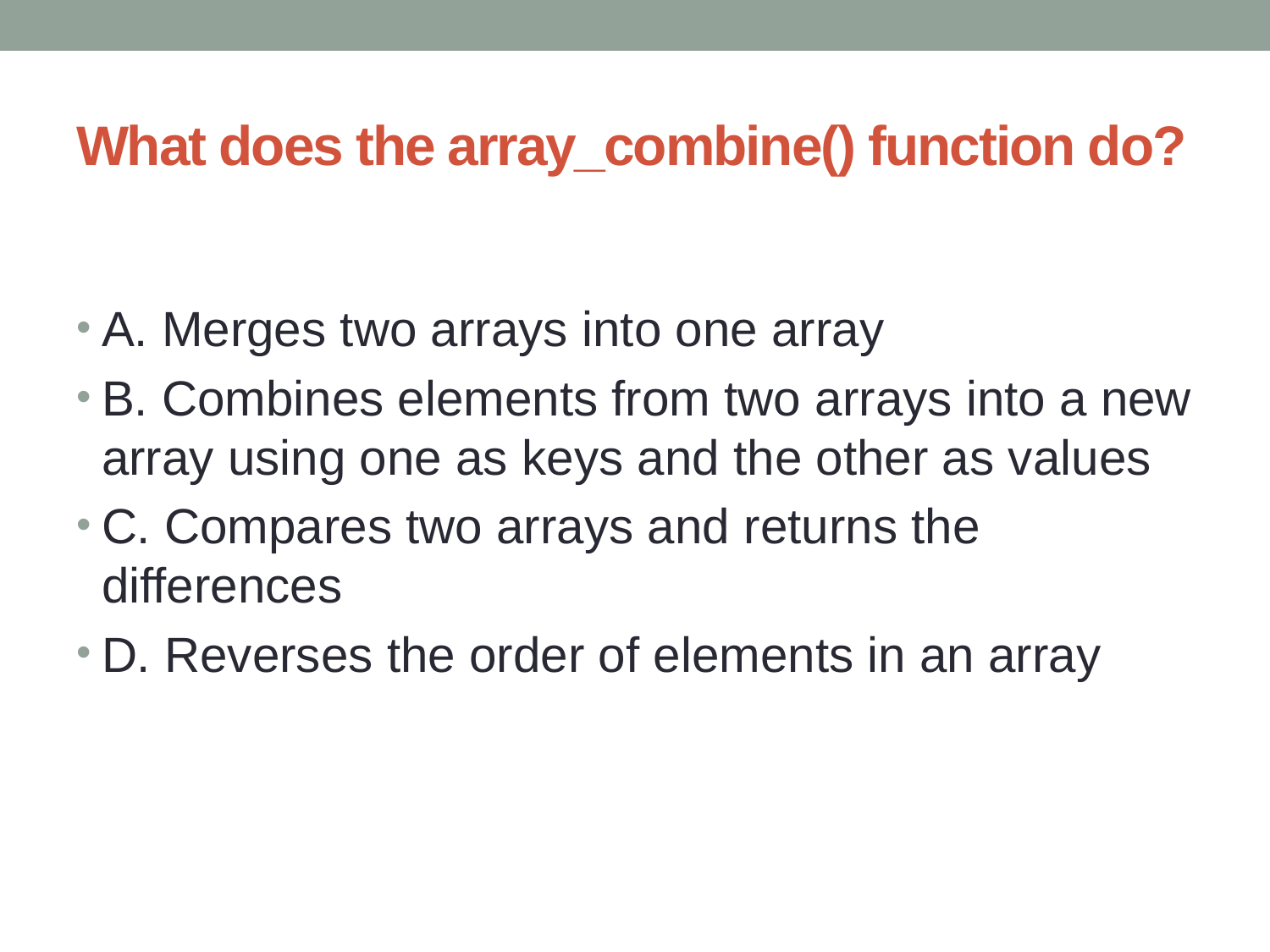

# What does the array_combine() function do?

A. Merges two arrays into one array
B. Combines elements from two arrays into a new array using one as keys and the other as values
C. Compares two arrays and returns the differences
D. Reverses the order of elements in an array